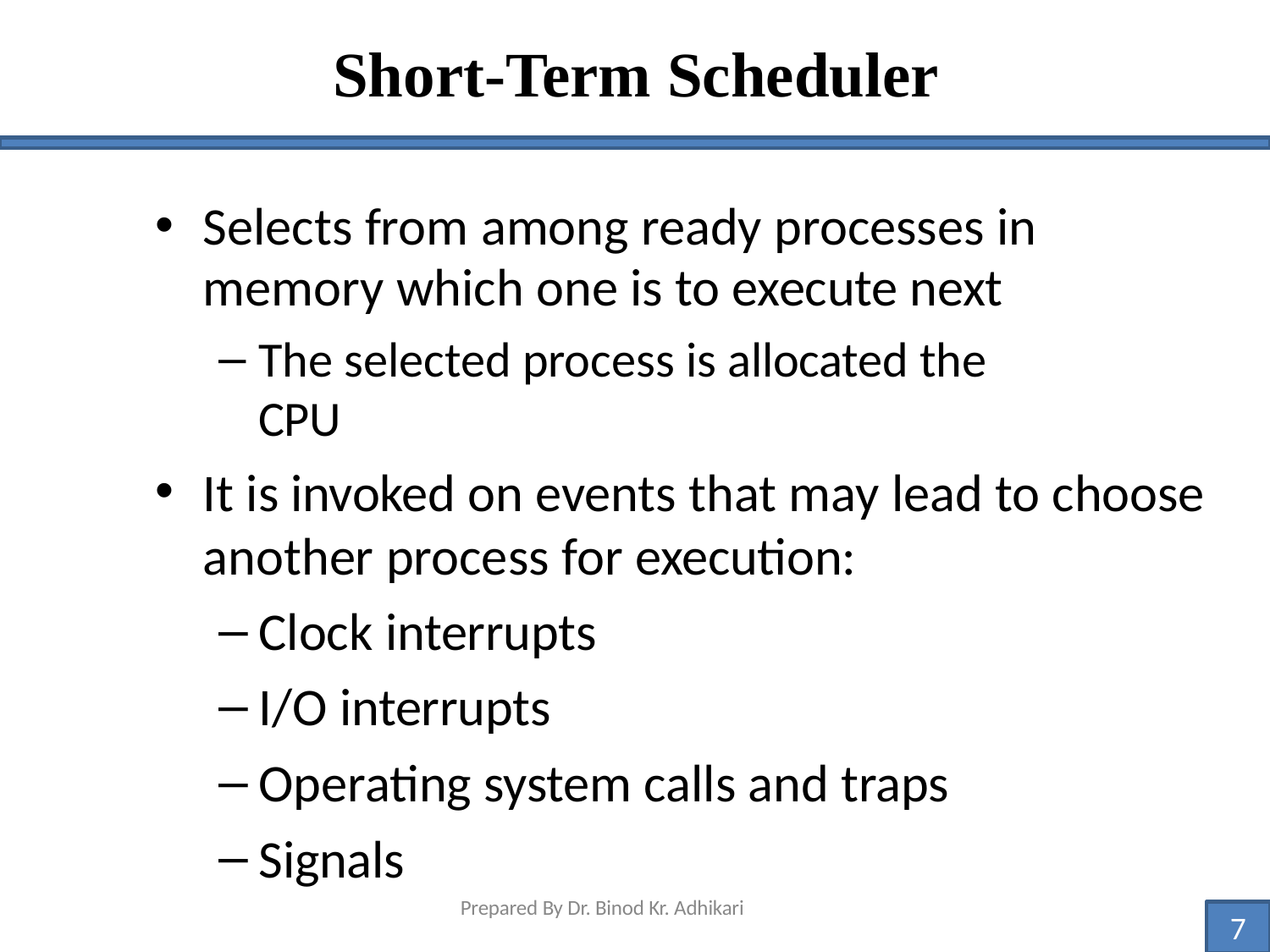

# Short-Term Scheduler
Selects from among ready processes in memory which one is to execute next
The selected process is allocated the CPU
It is invoked on events that may lead to choose another process for execution:
Clock interrupts
I/O interrupts
Operating system calls and traps
Signals
Prepared By Dr. Binod Kr. Adhikari